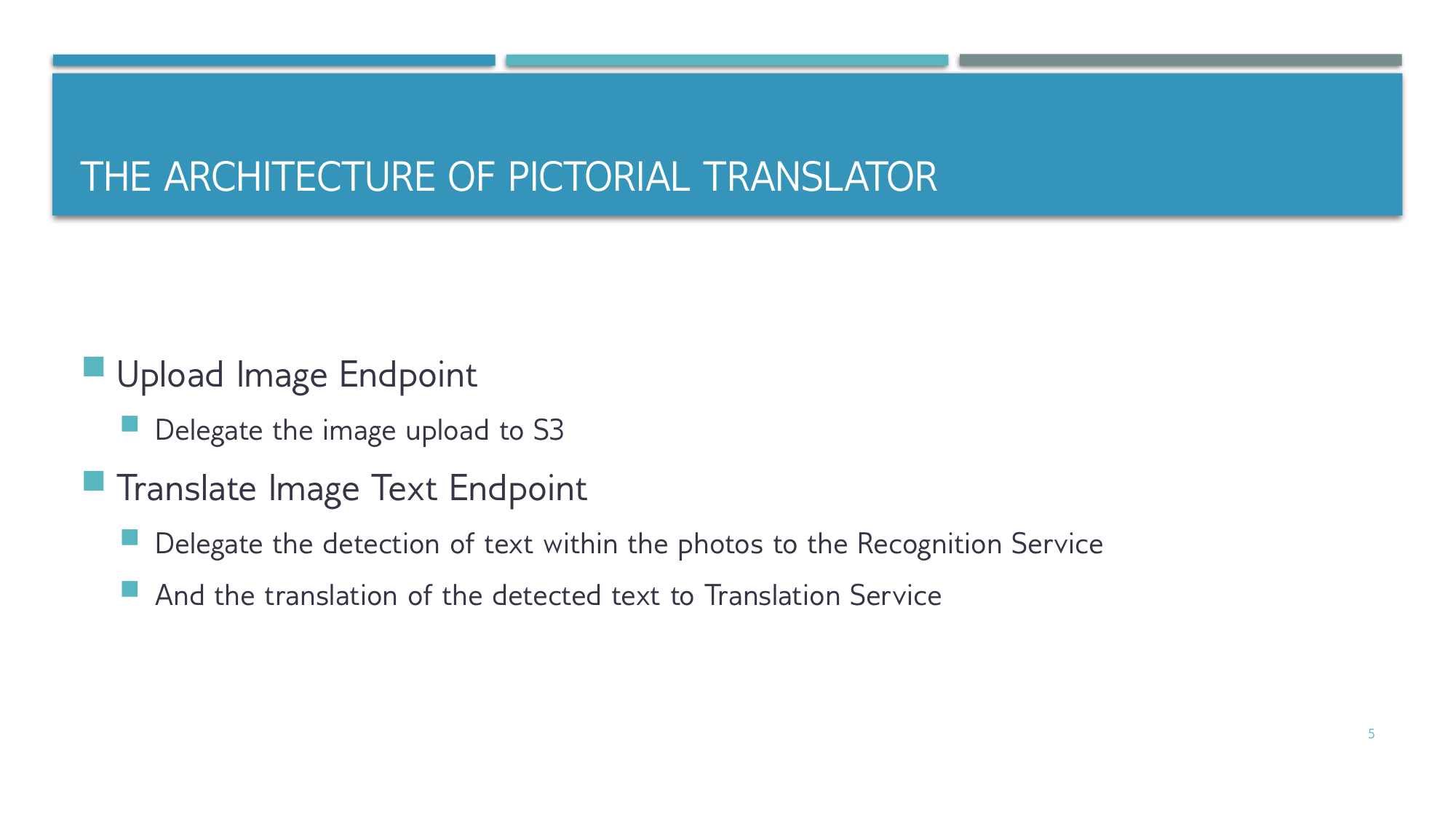

# THE ARCHITECTURE OF PICTORIAL TRANSLATOR
Upload Image Endpoint
Delegate the image upload to S3
Translate Image Text Endpoint
Delegate the detection of text within the photos to the Recognition Service
And the translation of the detected text to Translation Service
5